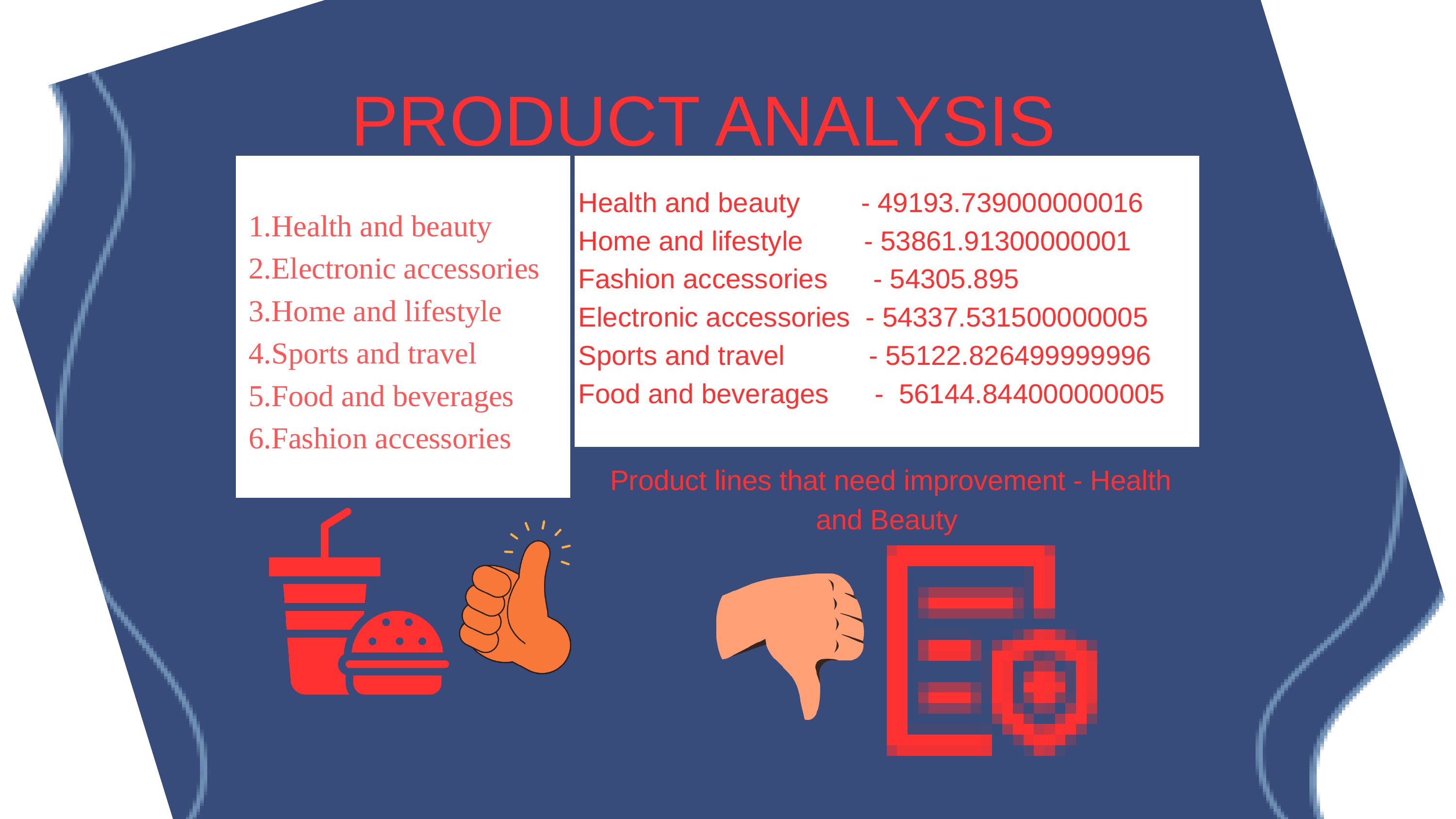

PRODUCT ANALYSIS

1.Health and beauty
2.Electronic accessories
3.Home and lifestyle
4.Sports and travel
5.Food and beverages
6.Fashion accessories

Health and beauty        - 49193.739000000016
Home and lifestyle        - 53861.91300000001
Fashion accessories      - 54305.895
Electronic accessories  - 54337.531500000005
Sports and travel           - 55122.826499999996
Food and beverages      -  56144.844000000005
Product lines that need improvement - Health and Beauty